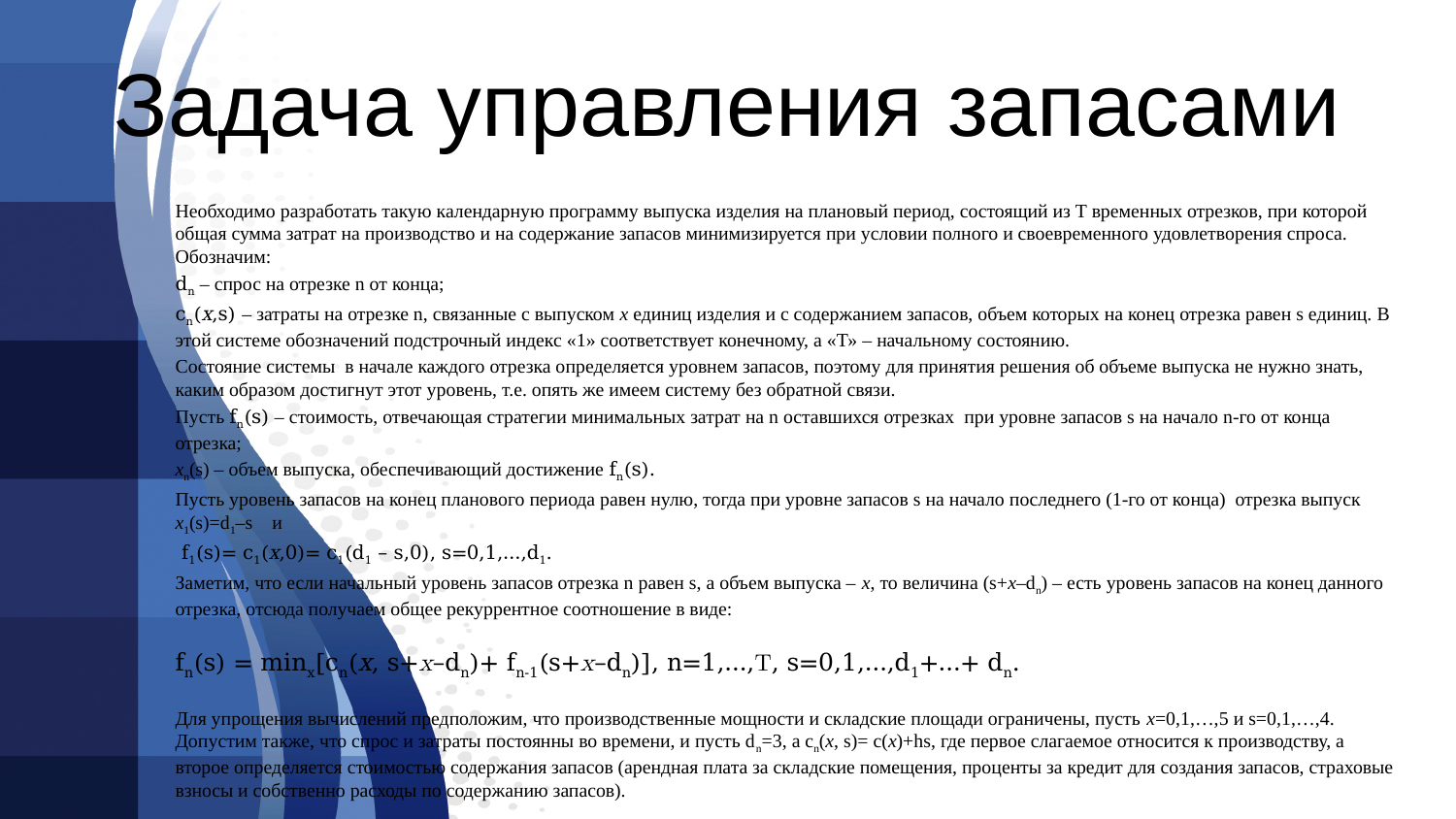

# Задача управления запасами
	Необходимо разработать такую календарную программу выпуска изделия на плановый период, состоящий из Т временных отрезков, при которой общая сумма затрат на производство и на содержание запасов минимизируется при условии полного и своевременного удовлетворения спроса. Обозначим:
    	dn – спрос на отрезке n от конца;
   	cn(x,s) – затраты на отрезке n, связанные с выпуском х единиц изделия и с содержанием запасов, объем которых на конец отрезка равен s единиц. В этой системе обозначений подстрочный индекс «1» соответствует конечному, а «Т» – начальному состоянию.
       	Состояние системы  в начале каждого отрезка определяется уровнем запасов, поэтому для принятия решения об объеме выпуска не нужно знать, каким образом достигнут этот уровень, т.е. опять же имеем систему без обратной связи.
	Пусть fn(s) – стоимость, отвечающая стратегии минимальных затрат на n оставшихся отрезках  при уровне запасов s на начало n-го от конца отрезка;
	xn(s) – объем выпуска, обеспечивающий достижение fn(s).
      	Пусть уровень запасов на конец планового периода равен нулю, тогда при уровне запасов s на начало последнего (1-го от конца)  отрезка выпуск x1(s)=d1–s    и
           f1(s)= c1(x,0)= c1(d1 – s,0), s=0,1,…,d1.
   	Заметим, что если начальный уровень запасов отрезка n равен s, а объем выпуска – х, то величина (s+х–dn) – есть уровень запасов на конец данного отрезка, отсюда получаем общее рекуррентное соотношение в виде:
     	fn(s) = minx[cn(x, s+х–dn)+ fn-1(s+х–dn)], n=1,…,Т, s=0,1,…,d1+…+ dn.
Для упрощения вычислений предположим, что производственные мощности и складские площади ограничены, пусть х=0,1,…,5 и s=0,1,…,4. Допустим также, что спрос и затраты постоянны во времени, и пусть dn=3, а cn(x, s)= c(x)+hs, где первое слагаемое относится к производству, а второе определяется стоимостью содержания запасов (арендная плата за складские помещения, проценты за кредит для создания запасов, страховые взносы и собственно расходы по содержанию запасов).